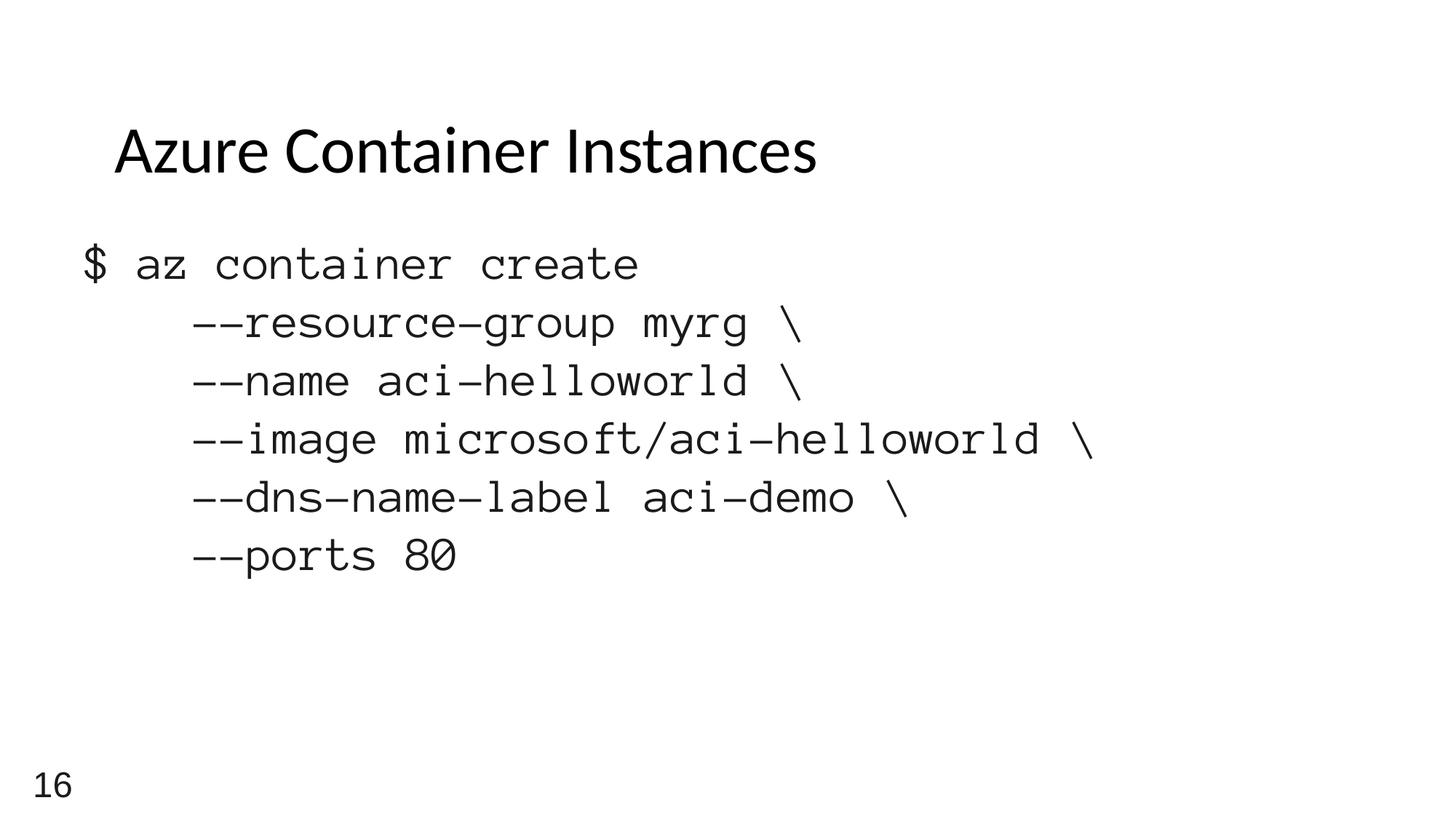

# Azure Container Instances
$ az container create
	--resource-group myrg \
	--name aci-helloworld \
	--image microsoft/aci-helloworld \
	--dns-name-label aci-demo \
	--ports 80
16